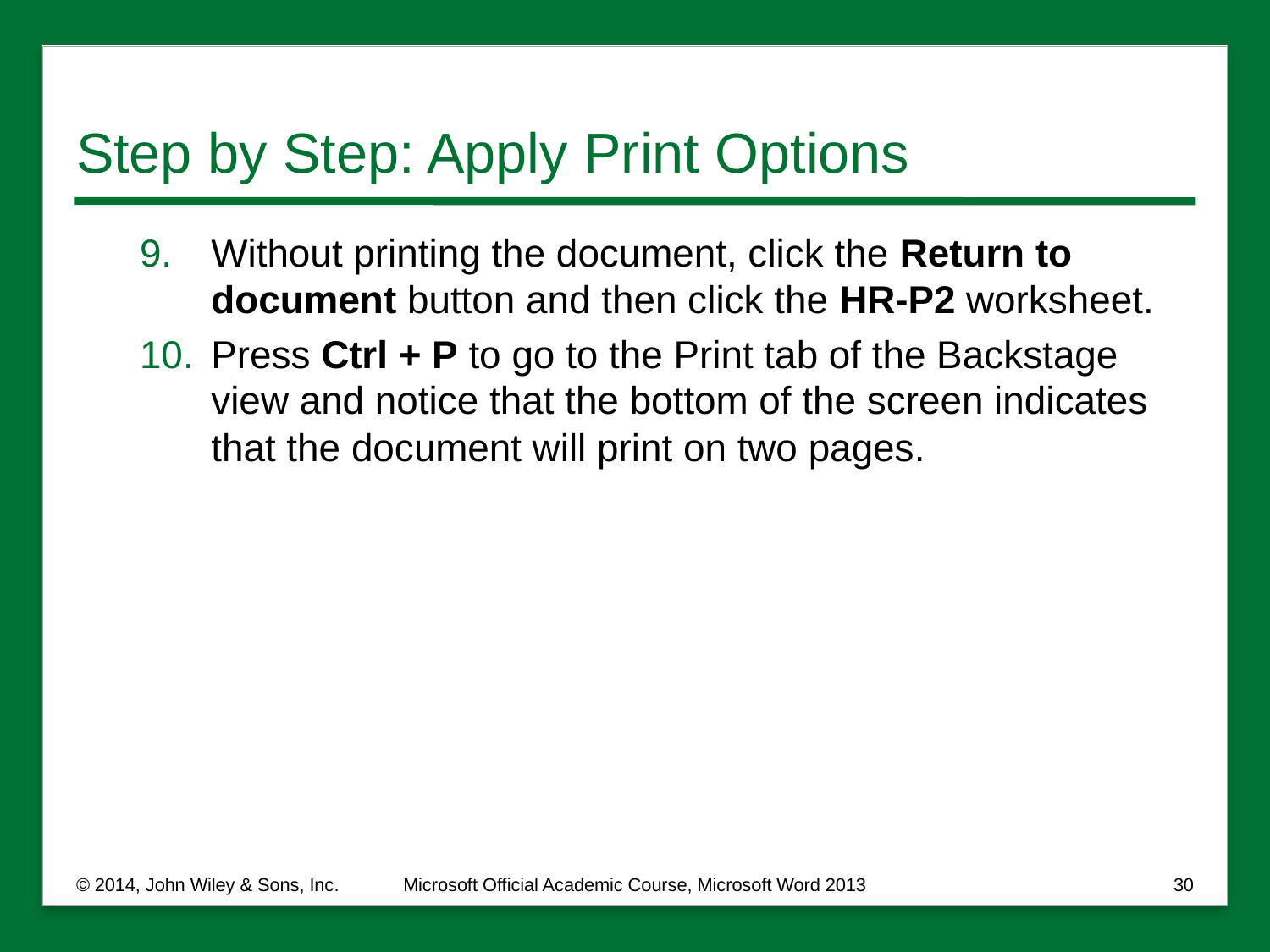

# Step by Step: Apply Print Options
Without printing the document, click the Return to document button and then click the HR-P2 worksheet.
Press Ctrl + P to go to the Print tab of the Backstage view and notice that the bottom of the screen indicates that the document will print on two pages.

© 2014, John Wiley & Sons, Inc.
Microsoft Official Academic Course, Microsoft Word 2013
30